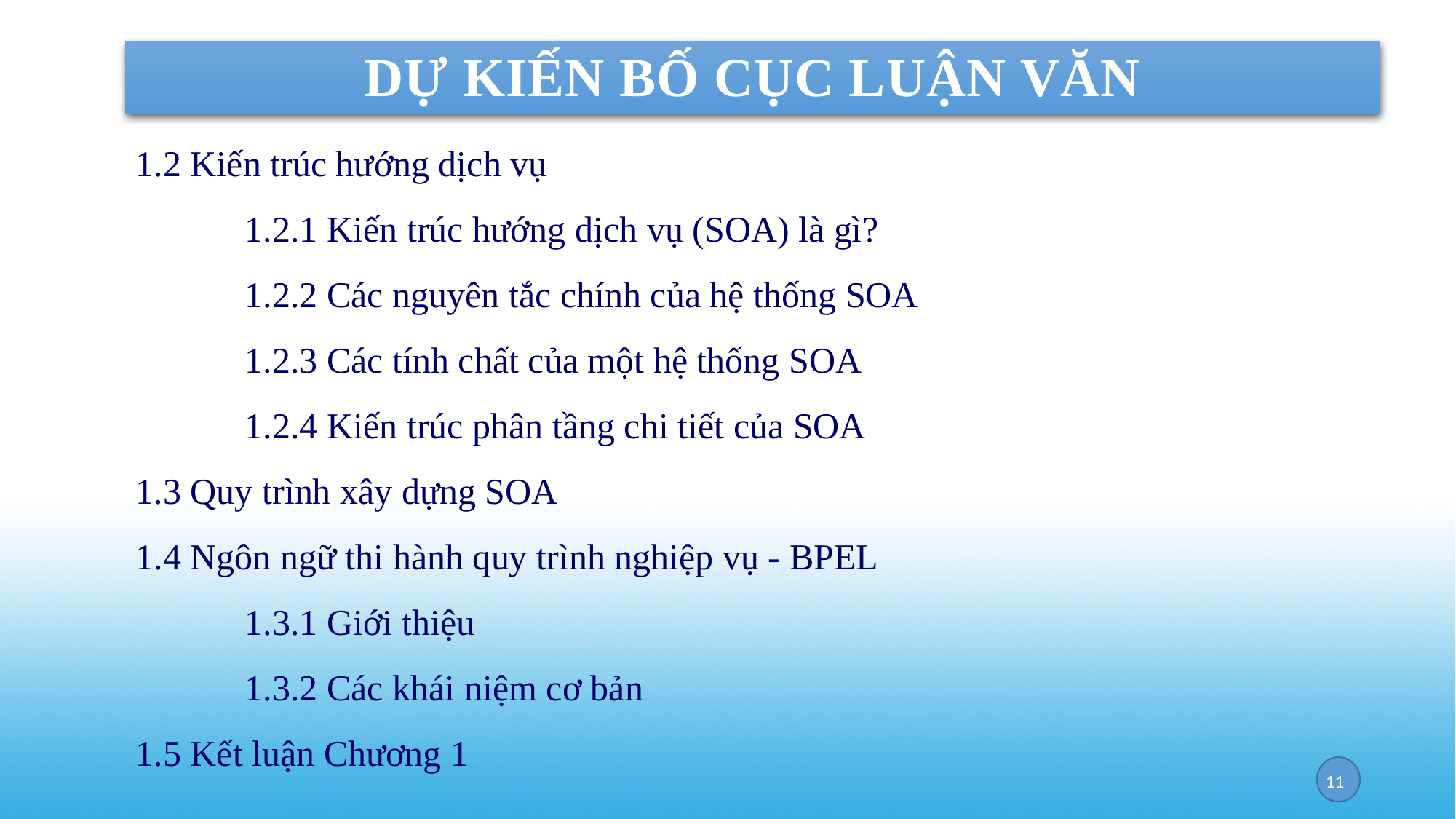

DỰ KIẾN BỐ CỤC LUẬN VĂN
1.2 Kiến trúc hướng dịch vụ
1.2.1 Kiến trúc hướng dịch vụ (SOA) là gì?
1.2.2 Các nguyên tắc chính của hệ thống SOA
1.2.3 Các tính chất của một hệ thống SOA
1.2.4 Kiến trúc phân tầng chi tiết của SOA
1.3 Quy trình xây dựng SOA
1.4 Ngôn ngữ thi hành quy trình nghiệp vụ - BPEL
	1.3.1 Giới thiệu
	1.3.2 Các khái niệm cơ bản
1.5 Kết luận Chương 1

11